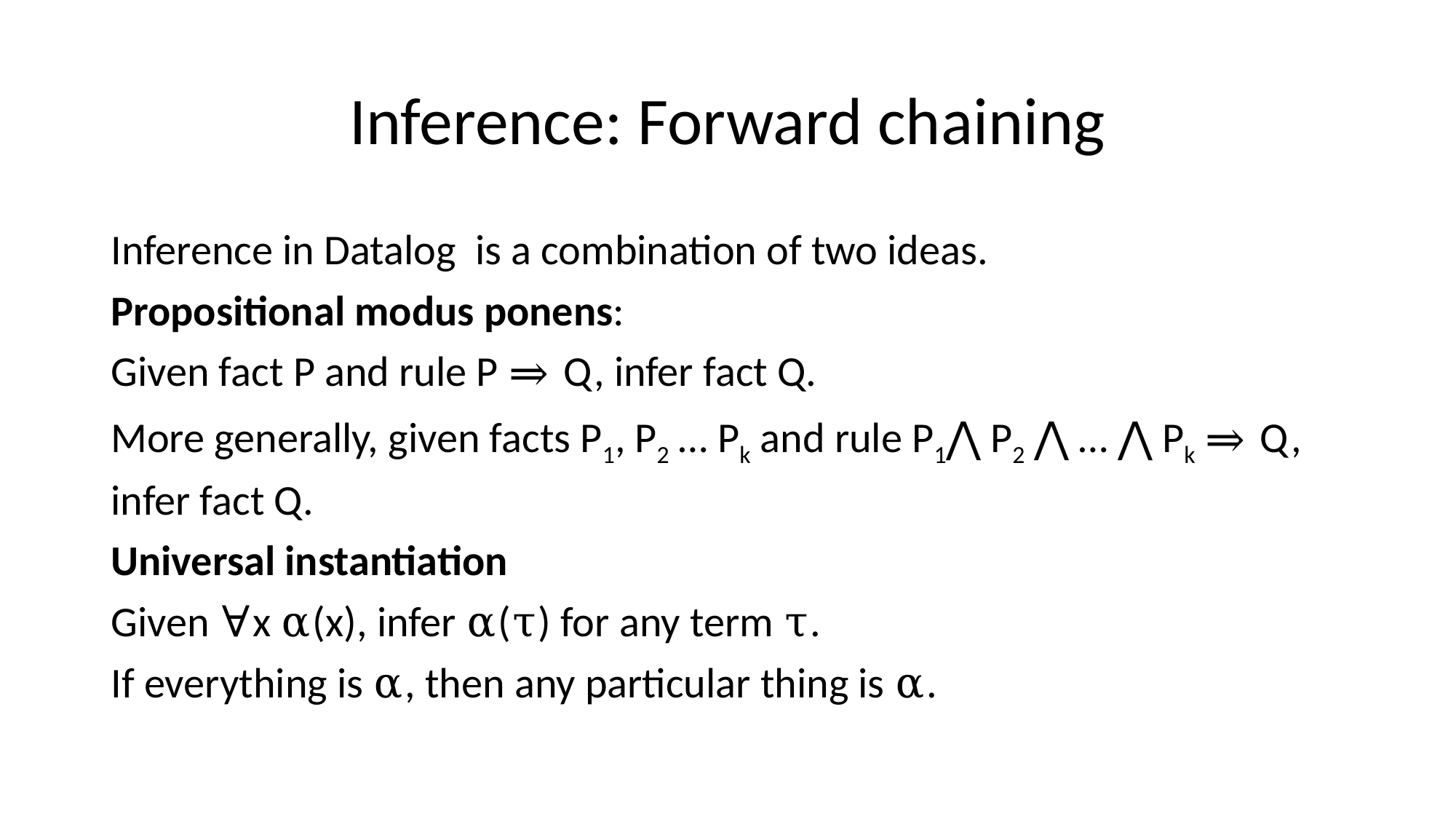

# Inference: Forward chaining
Inference in Datalog  is a combination of two ideas.
Propositional modus ponens:
Given fact P and rule P ⇒ Q, infer fact Q.
More generally, given facts P1, P2 … Pk and rule P1⋀ P2 ⋀ … ⋀ Pk ⇒ Q,
infer fact Q.
Universal instantiation
Given ∀x α(x), infer α(τ) for any term τ.
If everything is α, then any particular thing is α.